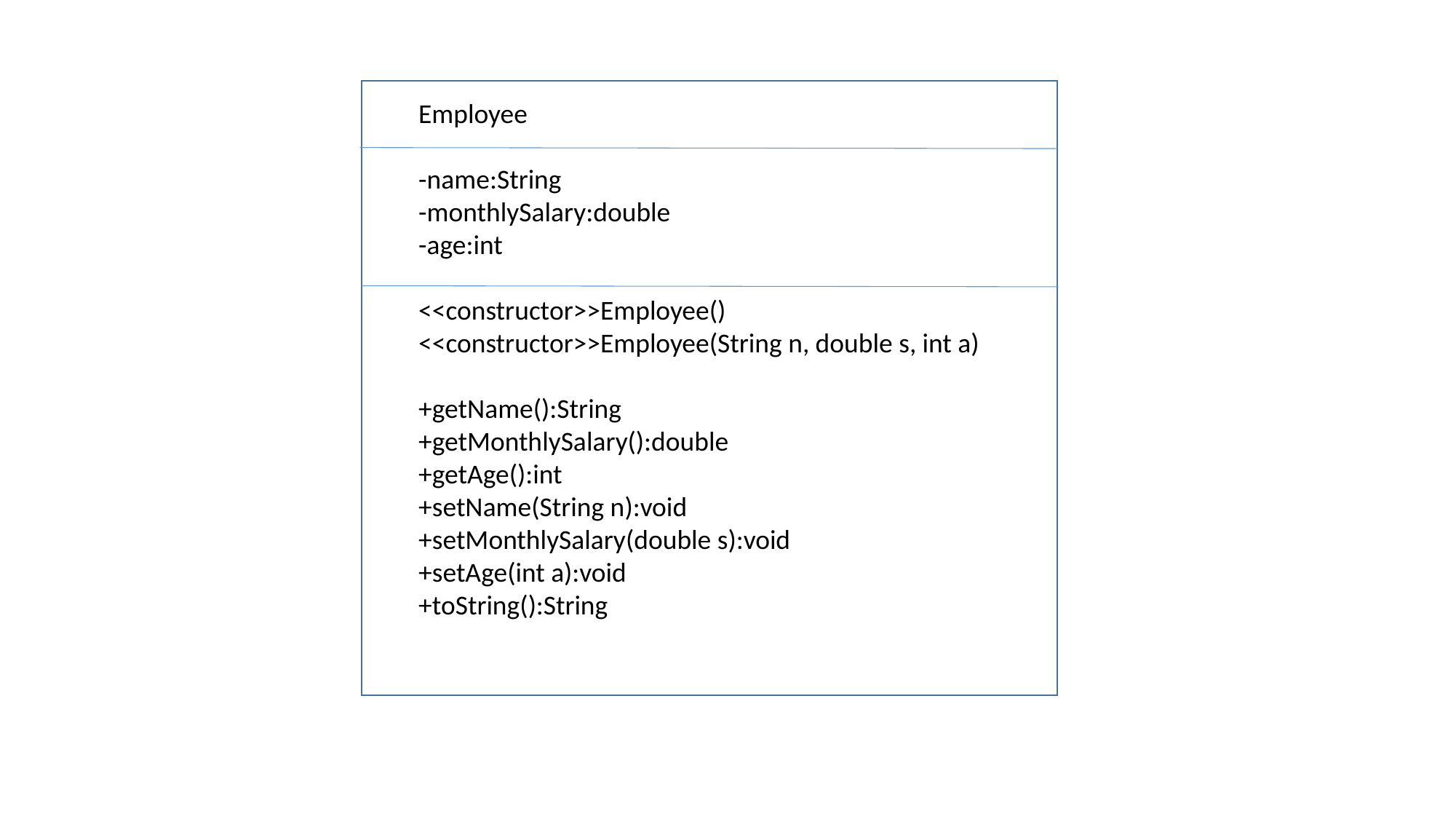

Employee

-name:String
-monthlySalary:double
-age:int

<<constructor>>Employee()
<<constructor>>Employee(String n, double s, int a)

+getName():String
+getMonthlySalary():double
+getAge():int
+setName(String n):void
+setMonthlySalary(double s):void
+setAge(int a):void
+toString():String